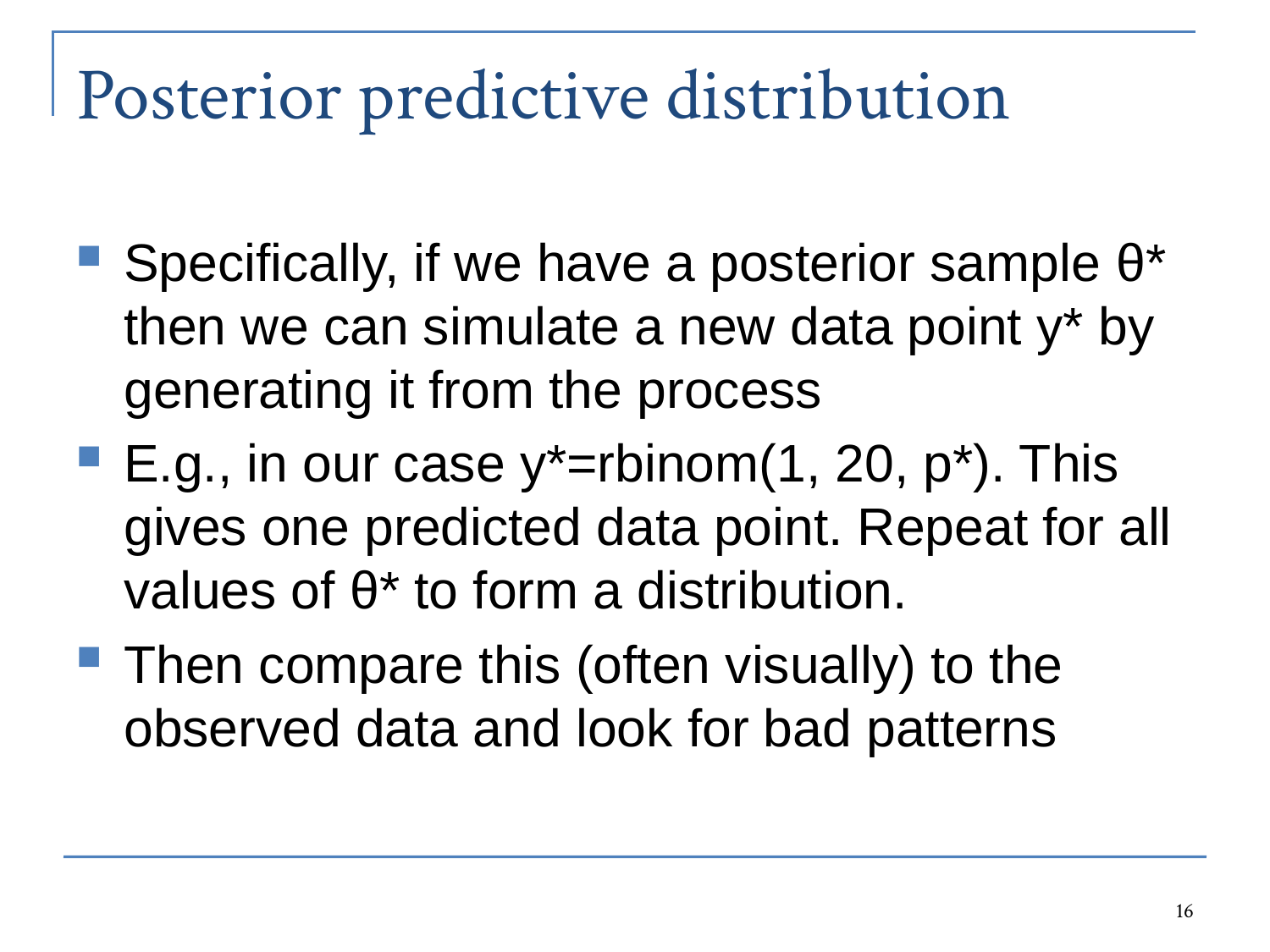

# Posterior predictive distribution
Specifically, if we have a posterior sample θ* then we can simulate a new data point y* by generating it from the process
E.g., in our case y*=rbinom(1, 20, p*). This gives one predicted data point. Repeat for all values of θ* to form a distribution.
Then compare this (often visually) to the observed data and look for bad patterns
16